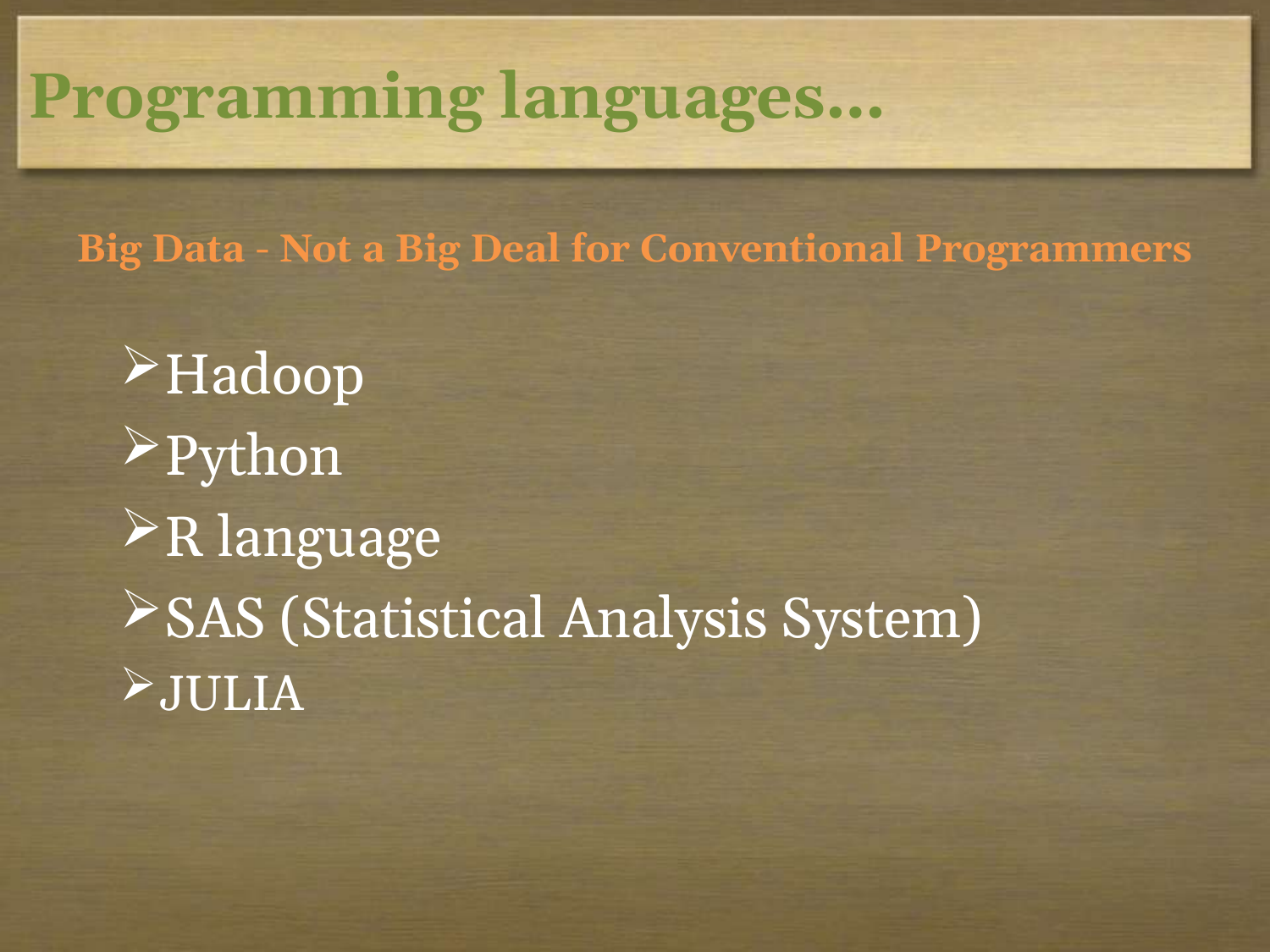

# Programming languages…
Big Data - Not a Big Deal for Conventional Programmers

Hadoop
Python
R language
SAS (Statistical Analysis System)
JULIA